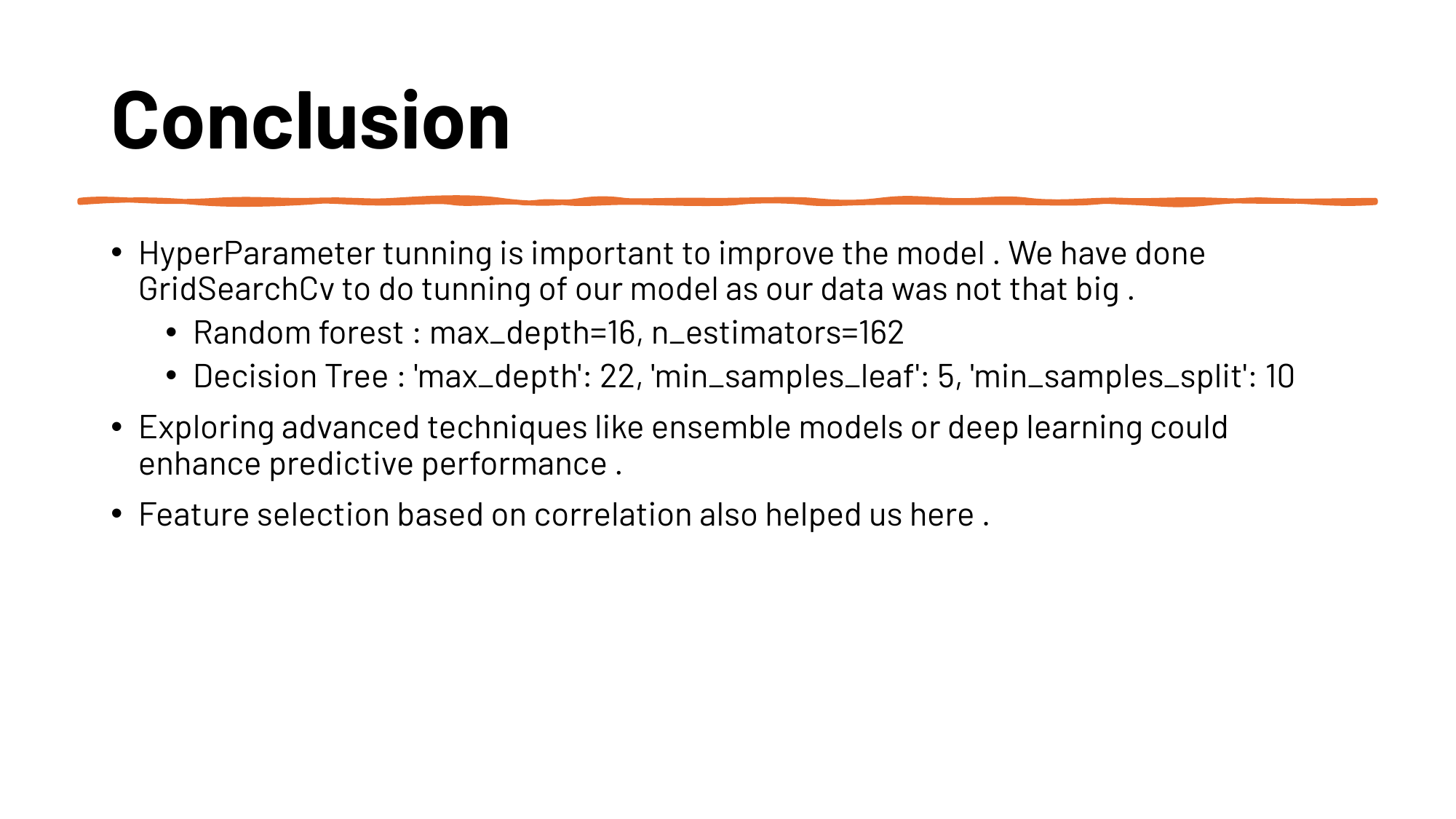

# Conclusion

HyperParameter tunning is important to improve the model . We have done GridSearchCv to do tunning of our model as our data was not that big .
Random forest : max_depth=16, n_estimators=162
Decision Tree : 'max_depth': 22, 'min_samples_leaf': 5, 'min_samples_split': 10
Exploring advanced techniques like ensemble models or deep learning could enhance predictive performance .
Feature selection based on correlation also helped us here .